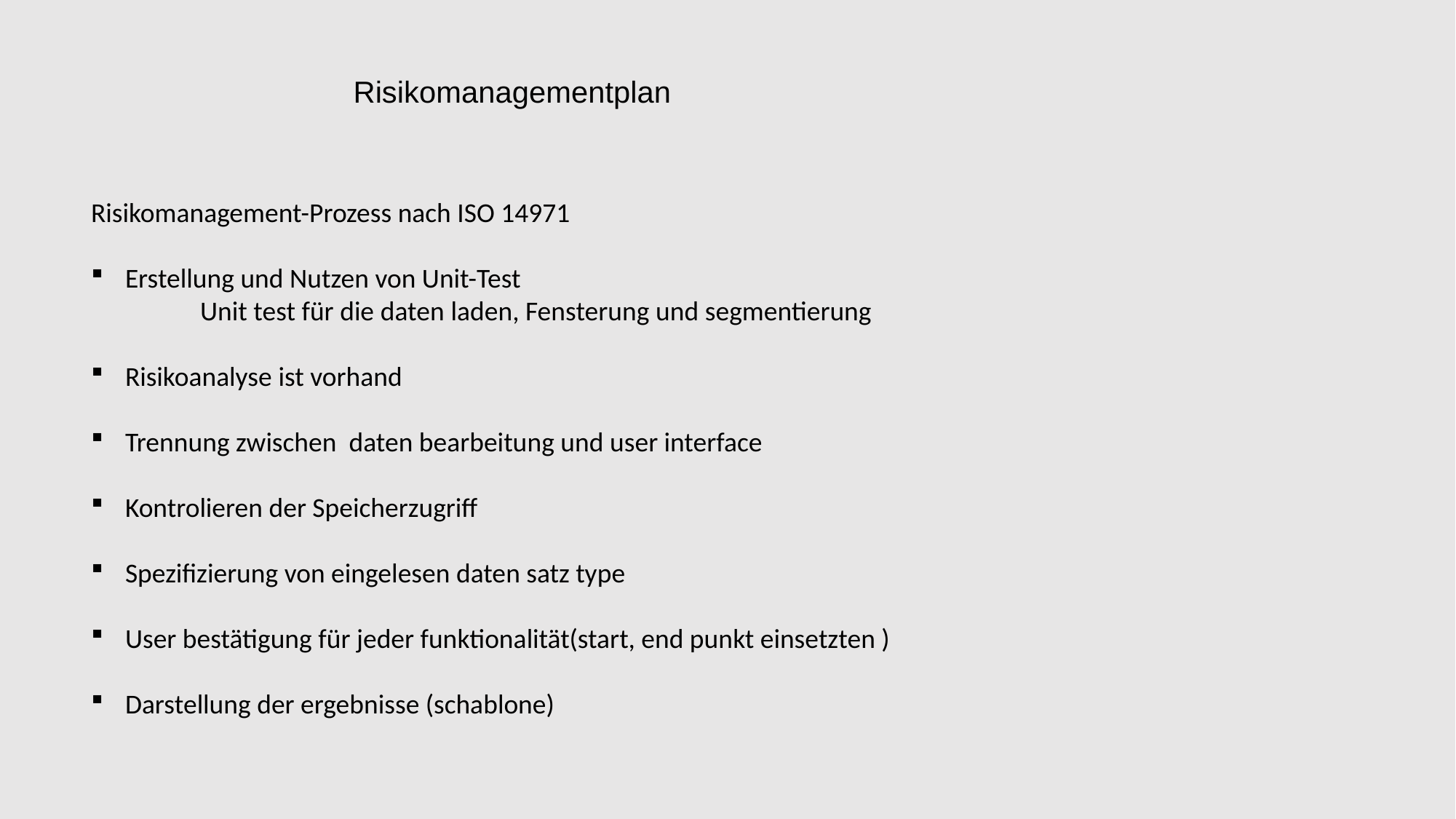

# Risikomanagementplan
Risikomanagement-Prozess nach ISO 14971

Erstellung und Nutzen von Unit-Test
	Unit test für die daten laden, Fensterung und segmentierung

Risikoanalyse ist vorhand

Trennung zwischen  daten bearbeitung und user interface

Kontrolieren der Speicherzugriff

Spezifizierung von eingelesen daten satz type

User bestätigung für jeder funktionalität(start, end punkt einsetzten )

Darstellung der ergebnisse (schablone)